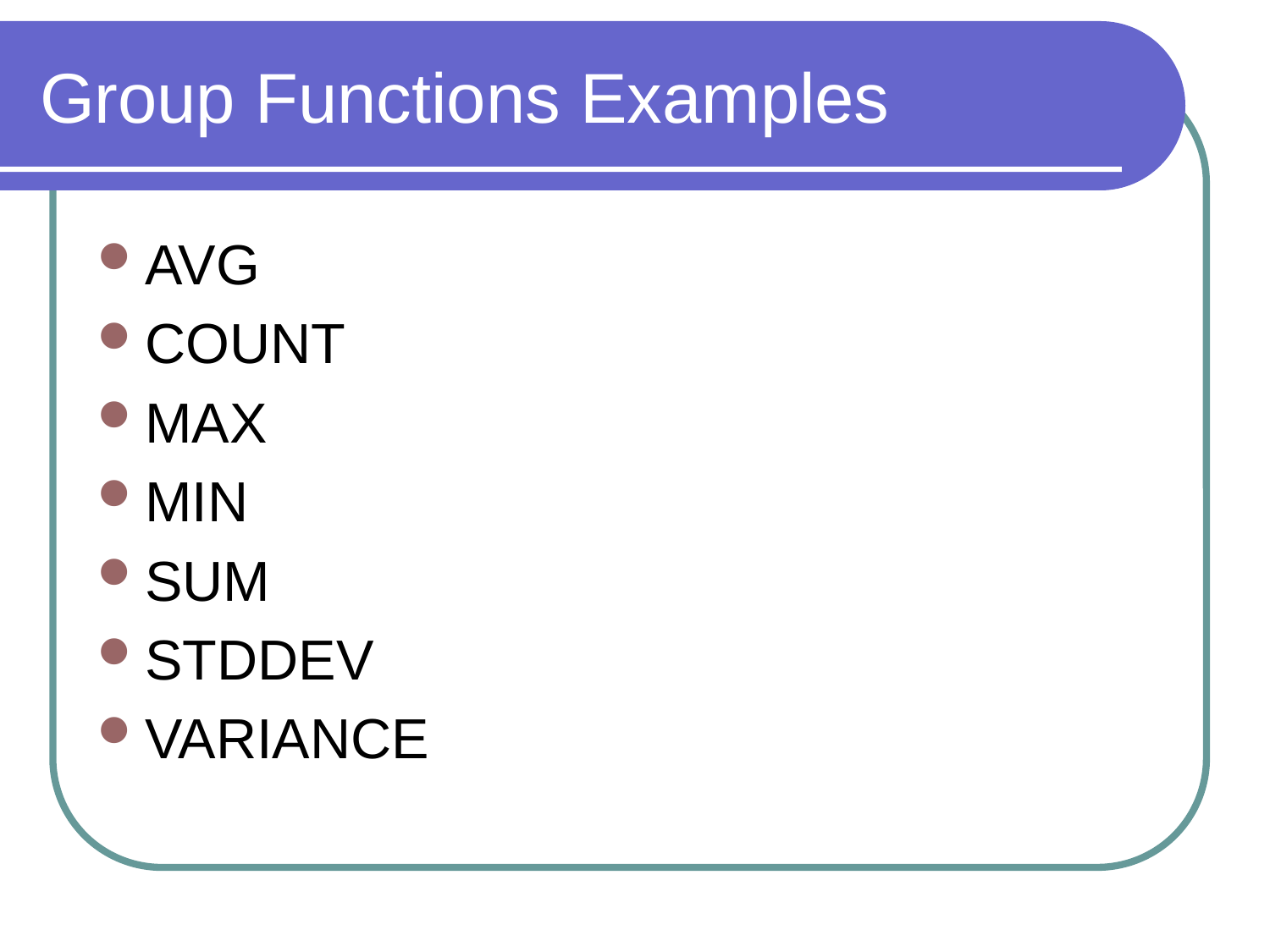

# Group Functions Examples
AVG
COUNT
MAX
MIN
SUM
STDDEV
VARIANCE